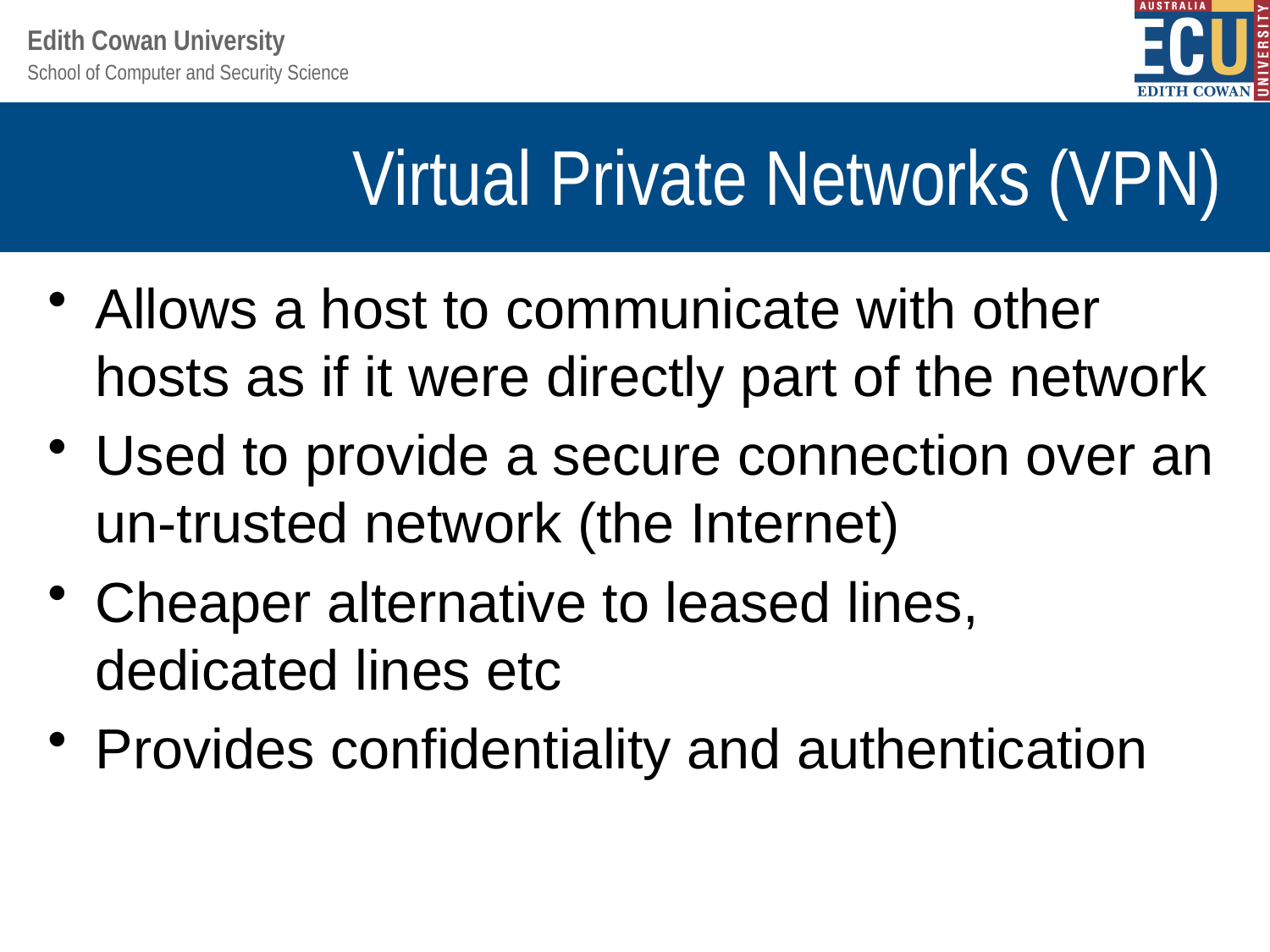

# Virtual Private Networks (VPN)
Allows a host to communicate with other hosts as if it were directly part of the network
Used to provide a secure connection over an un-trusted network (the Internet)
Cheaper alternative to leased lines, dedicated lines etc
Provides confidentiality and authentication